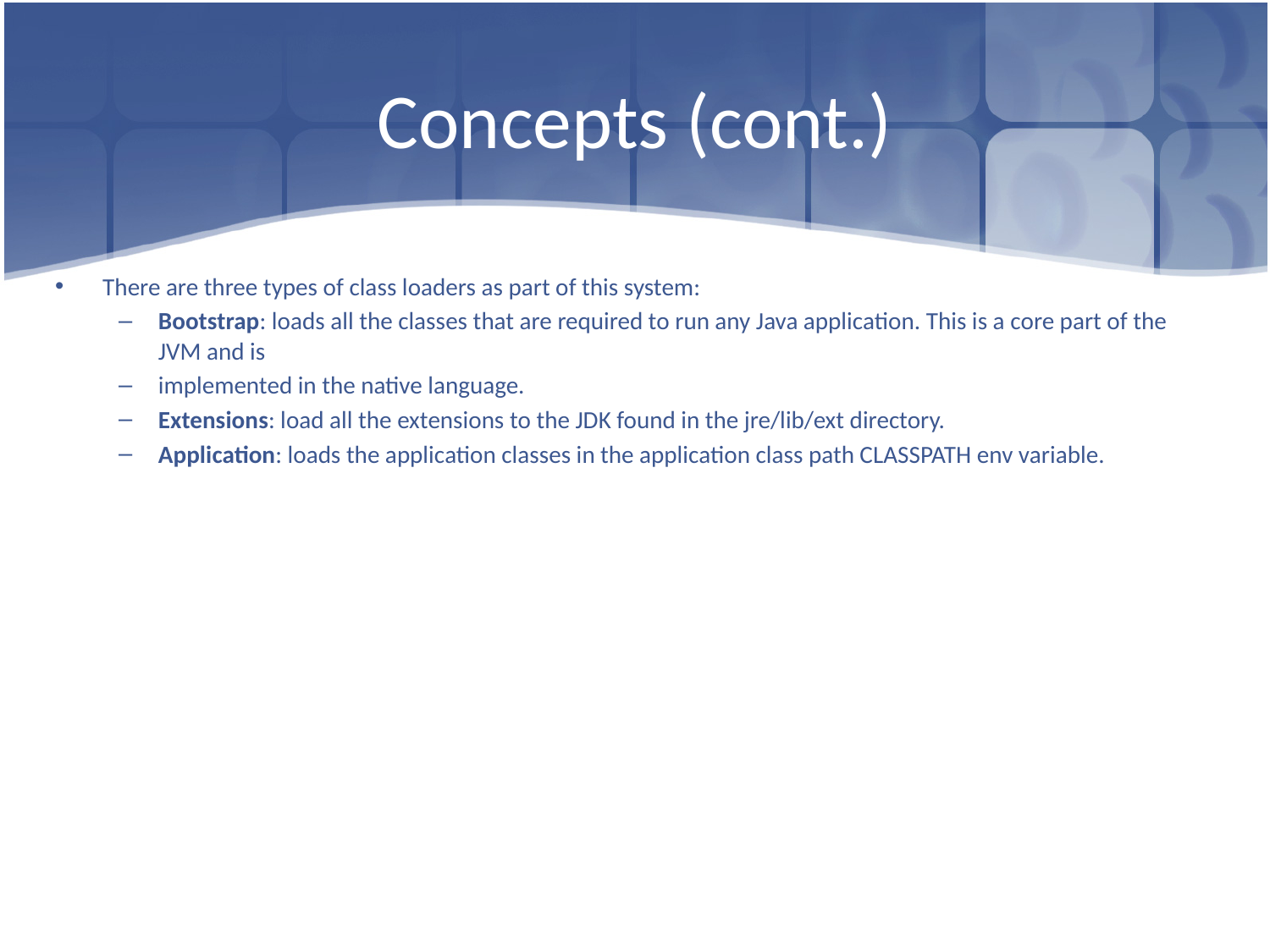

# Concepts (cont.)
There are three types of class loaders as part of this system:
Bootstrap: loads all the classes that are required to run any Java application. This is a core part of the JVM and is
implemented in the native language.
Extensions: load all the extensions to the JDK found in the jre/lib/ext directory.
Application: loads the application classes in the application class path CLASSPATH env variable.